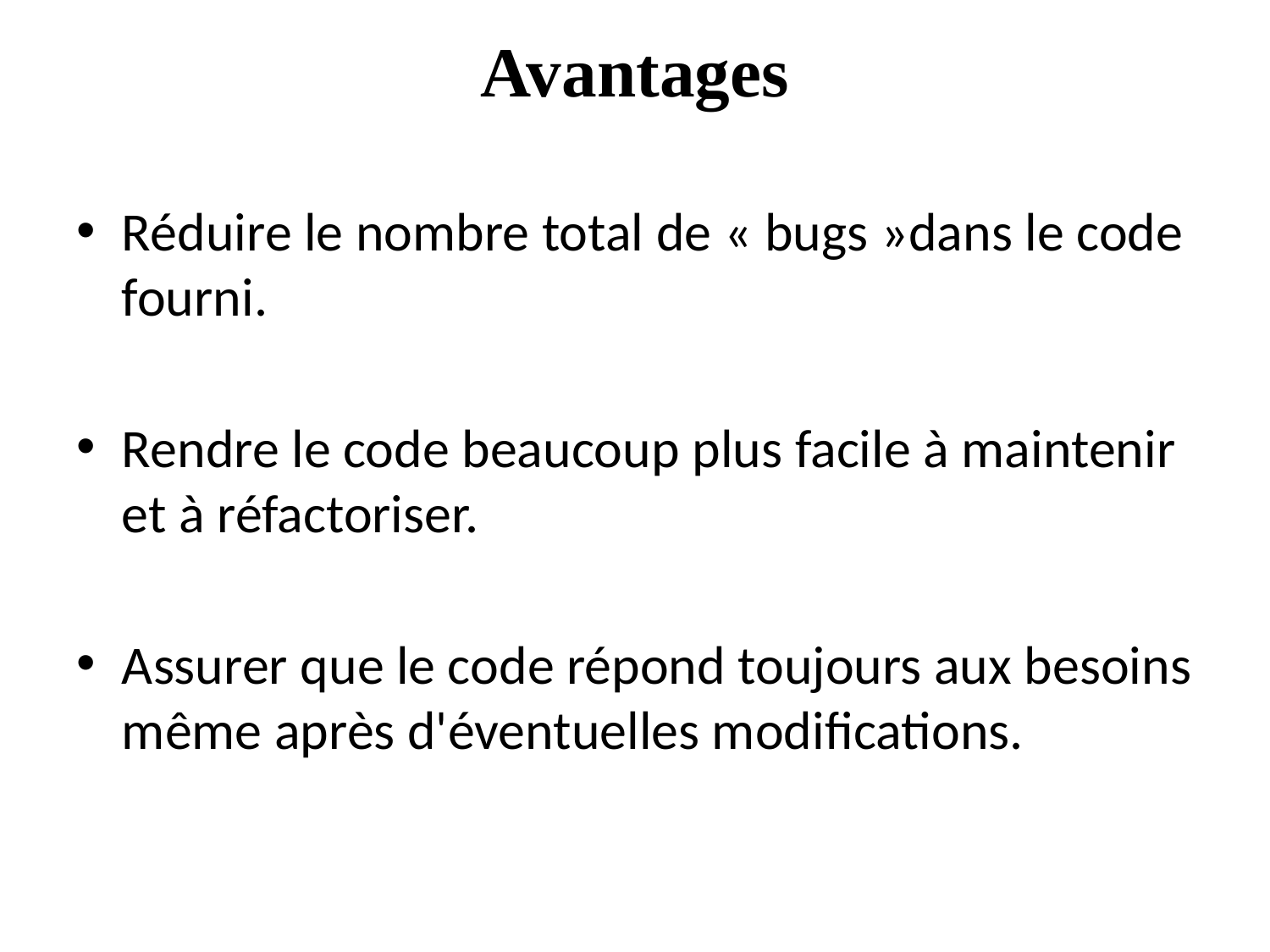

Avantages
Réduire le nombre total de « bugs »dans le code fourni.

Rendre le code beaucoup plus facile à maintenir et à réfactoriser.

Assurer que le code répond toujours aux besoins même après d'éventuelles modifications.